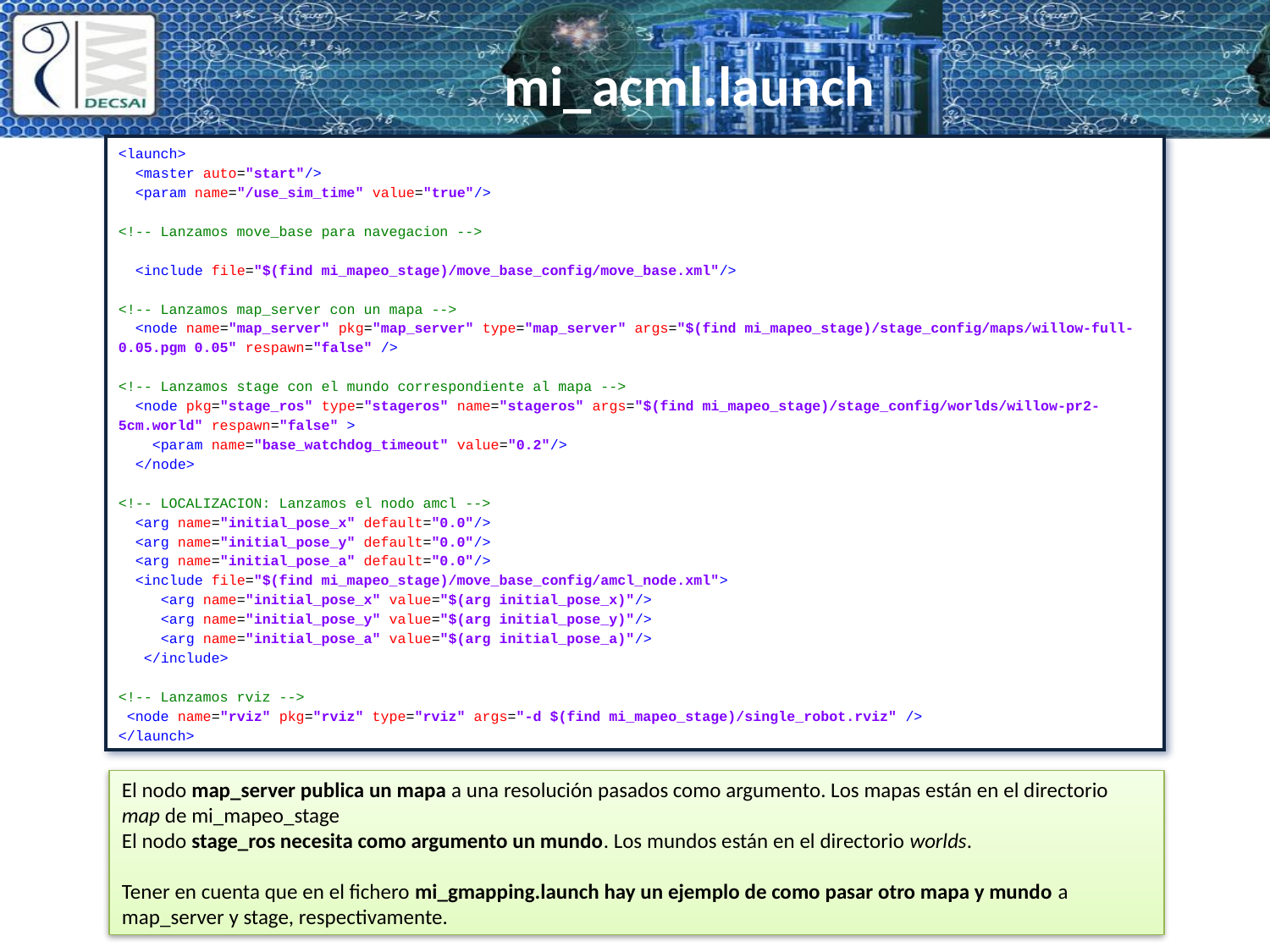

# mi_acml.launch
<launch>
  <master auto="start"/>
  <param name="/use_sim_time" value="true"/>

<!-- Lanzamos move_base para navegacion -->

  <include file="$(find mi_mapeo_stage)/move_base_config/move_base.xml"/>

<!-- Lanzamos map_server con un mapa -->
  <node name="map_server" pkg="map_server" type="map_server" args="$(find mi_mapeo_stage)/stage_config/maps/willow-full-0.05.pgm 0.05" respawn="false" />

<!-- Lanzamos stage con el mundo correspondiente al mapa -->
  <node pkg="stage_ros" type="stageros" name="stageros" args="$(find mi_mapeo_stage)/stage_config/worlds/willow-pr2-5cm.world" respawn="false" >
    <param name="base_watchdog_timeout" value="0.2"/>
  </node>

<!-- LOCALIZACION: Lanzamos el nodo amcl -->
  <arg name="initial_pose_x" default="0.0"/>
  <arg name="initial_pose_y" default="0.0"/>
  <arg name="initial_pose_a" default="0.0"/>
  <include file="$(find mi_mapeo_stage)/move_base_config/amcl_node.xml">
     <arg name="initial_pose_x" value="$(arg initial_pose_x)"/>
     <arg name="initial_pose_y" value="$(arg initial_pose_y)"/>
     <arg name="initial_pose_a" value="$(arg initial_pose_a)"/>
   </include>

<!-- Lanzamos rviz -->
 <node name="rviz" pkg="rviz" type="rviz" args="-d $(find mi_mapeo_stage)/single_robot.rviz" />
</launch>

El nodo map_server publica un mapa a una resolución pasados como argumento. Los mapas están en el directorio map de mi_mapeo_stage
El nodo stage_ros necesita como argumento un mundo. Los mundos están en el directorio worlds.

Tener en cuenta que en el fichero mi_gmapping.launch hay un ejemplo de como pasar otro mapa y mundo a map_server y stage, respectivamente.
(C)2014 Roi Yehoshua